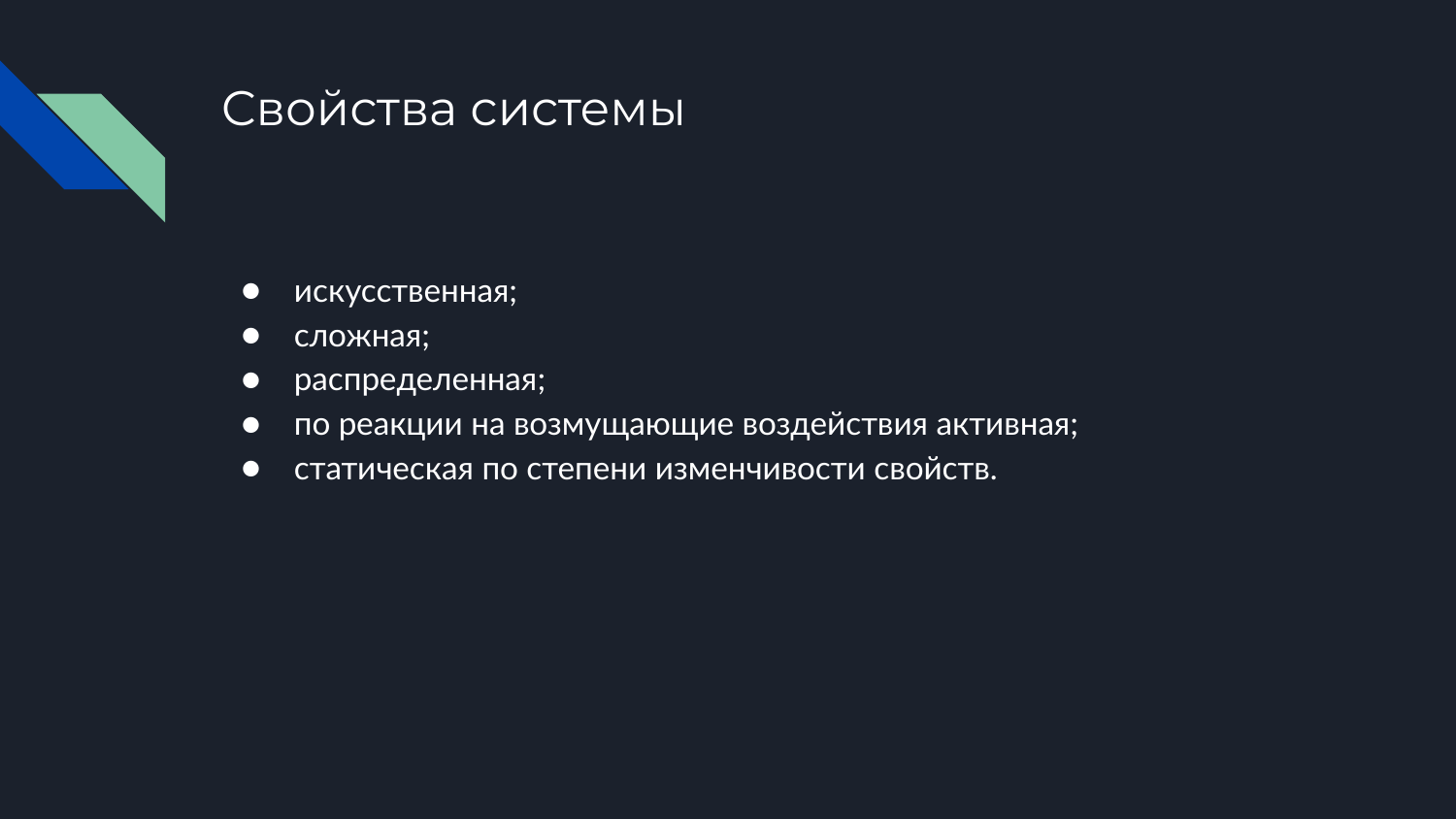

# Свойства системы
искусственная;
сложная;
распределенная;
по реакции на возмущающие воздействия активная;
статическая по степени изменчивости свойств.